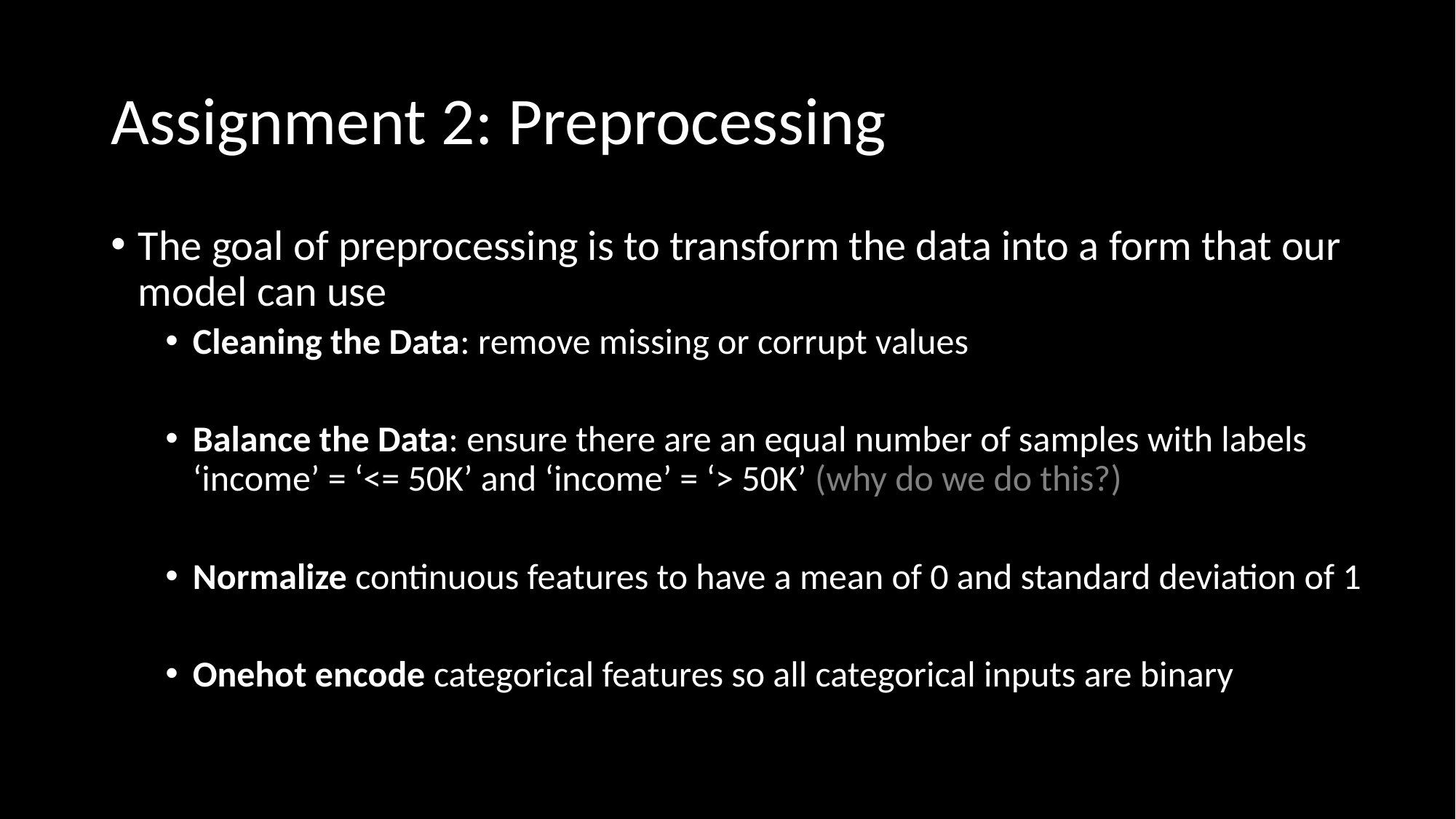

# Assignment 2: Preprocessing
The goal of preprocessing is to transform the data into a form that our model can use
Cleaning the Data: remove missing or corrupt values

Balance the Data: ensure there are an equal number of samples with labels ‘income’ = ‘<= 50K’ and ‘income’ = ‘> 50K’ (why do we do this?)

Normalize continuous features to have a mean of 0 and standard deviation of 1

Onehot encode categorical features so all categorical inputs are binary